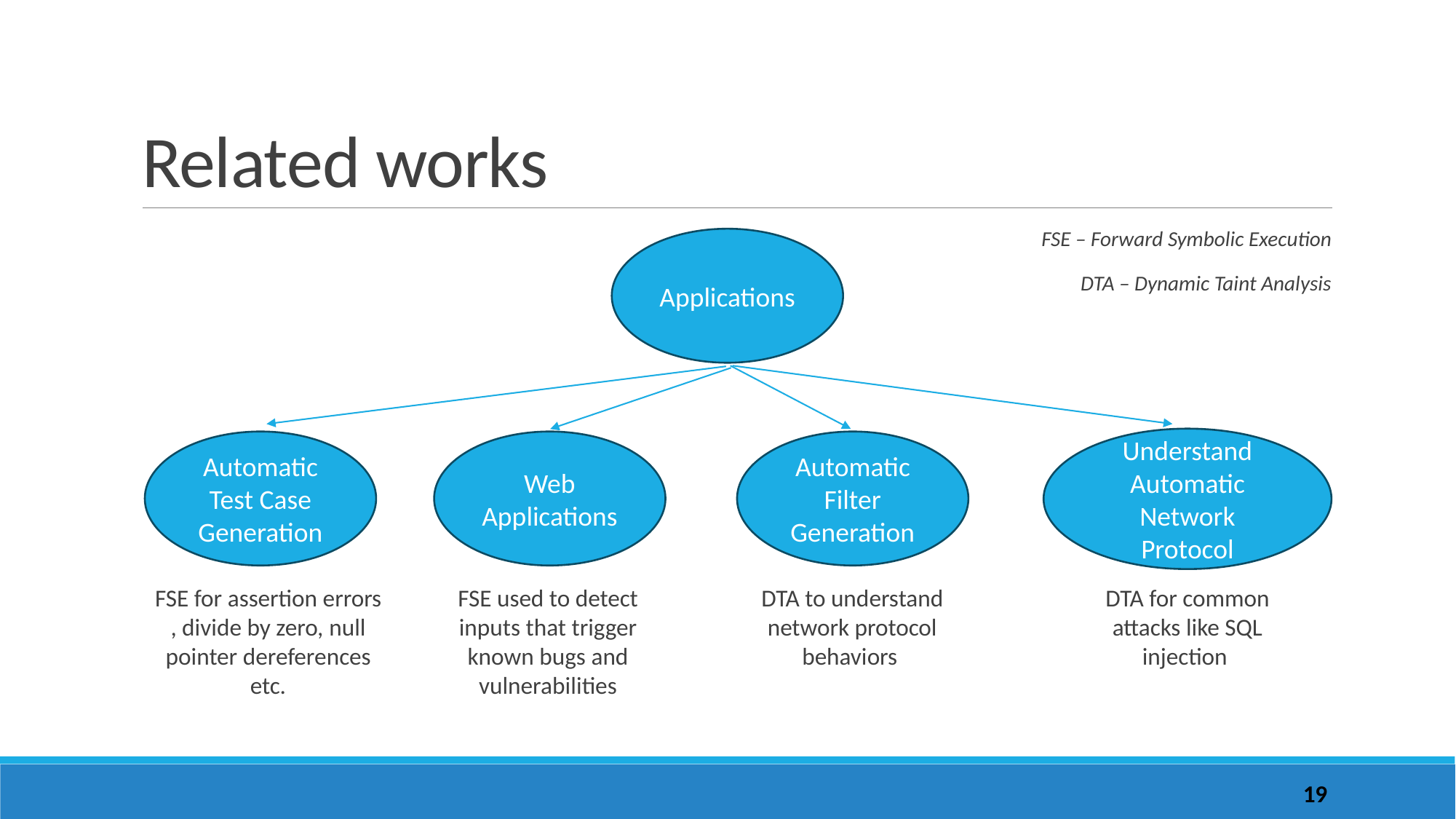

# Related works
FSE – Forward Symbolic Execution
DTA – Dynamic Taint Analysis
Applications
Understand
Automatic Network Protocol
Automatic Test Case Generation
Web Applications
Automatic Filter Generation
DTA for common attacks like SQL injection
FSE for assertion errors, divide by zero, null pointer dereferences etc.
FSE used to detect inputs that trigger known bugs and vulnerabilities
DTA to understand network protocol behaviors
19